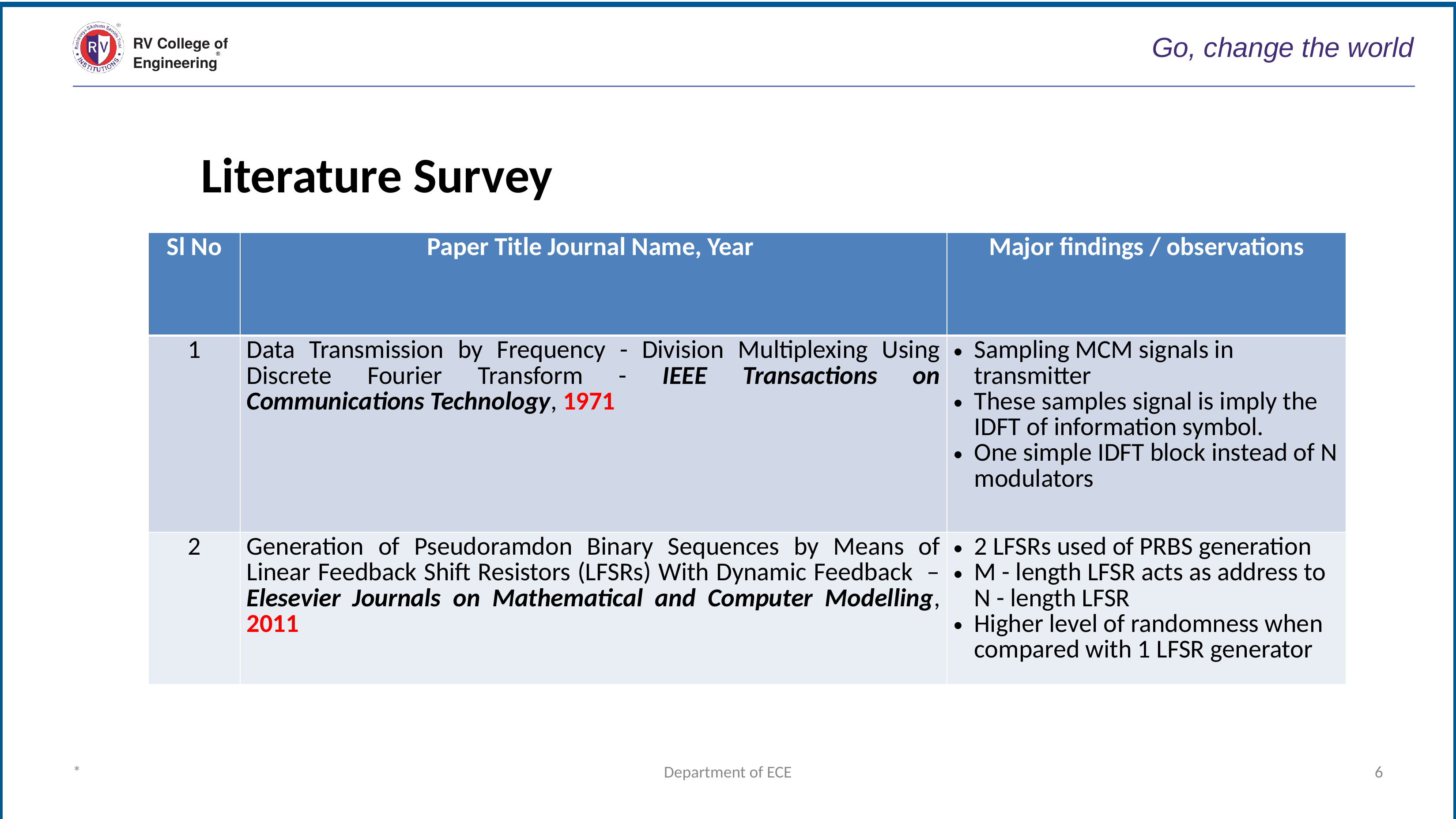

# Go, change the world
RV College of
Engineering

Literature Survey
| Sl No | Paper Title Journal Name, Year | Major findings / observations |
| --- | --- | --- |
| 1 | Data Transmission by Frequency - Division Multiplexing Using Discrete Fourier Transform - IEEE Transactions on Communications Technology, 1971 | Sampling MCM signals in transmitter These samples signal is imply the IDFT of information symbol. One simple IDFT block instead of N modulators |
| 2 | Generation of Pseudoramdon Binary Sequences by Means of Linear Feedback Shift Resistors (LFSRs) With Dynamic Feedback – Elesevier Journals on Mathematical and Computer Modelling, 2011 | 2 LFSRs used of PRBS generation M - length LFSR acts as address to N - length LFSR Higher level of randomness when compared with 1 LFSR generator |
*
Department of ECE
6